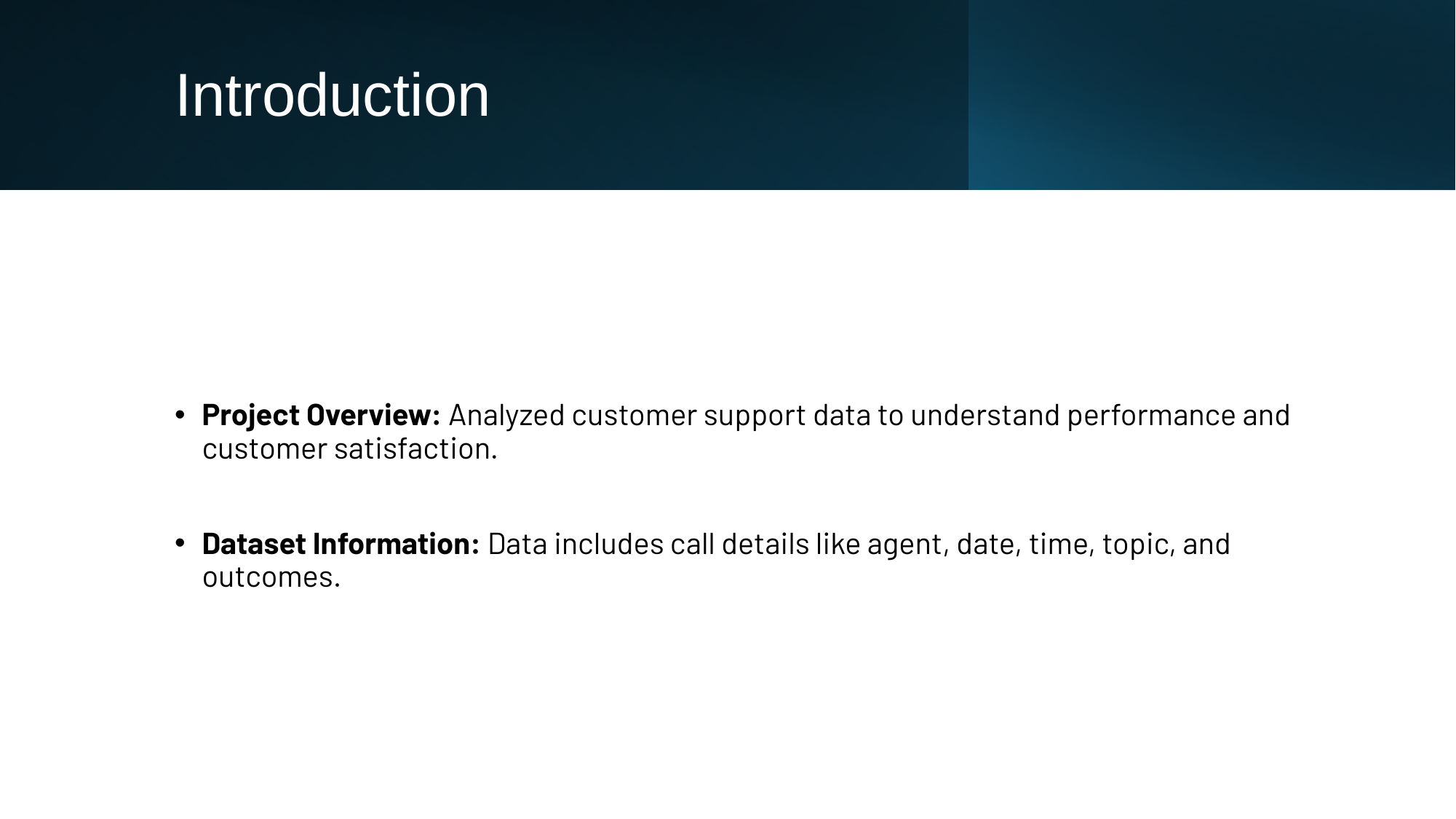

# Introduction
Project Overview: Analyzed customer support data to understand performance and customer satisfaction.

Dataset Information: Data includes call details like agent, date, time, topic, and outcomes.